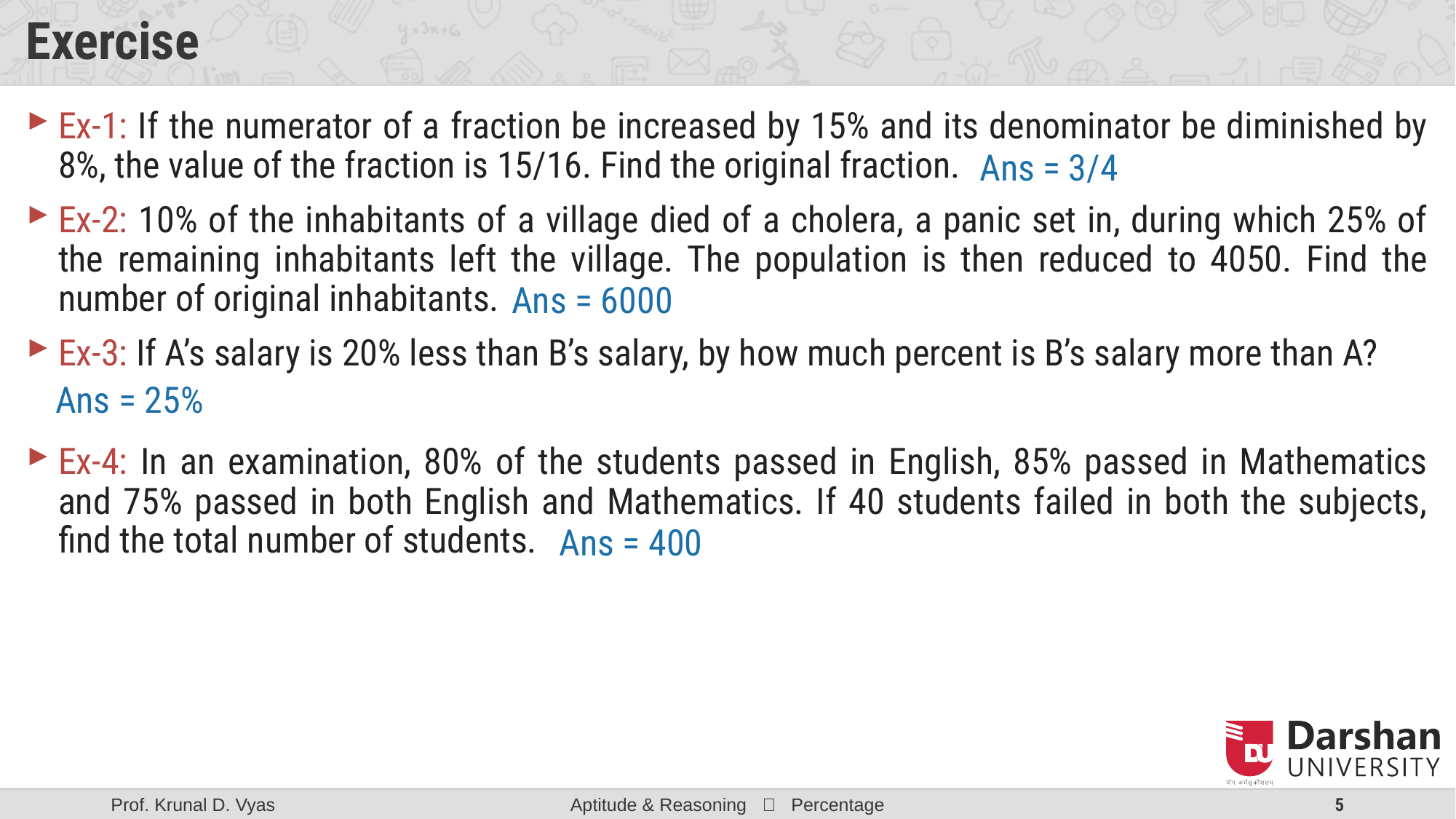

# Exercise
Ex-1: If the numerator of a fraction be increased by 15% and its denominator be diminished by 8%, the value of the fraction is 15/16. Find the original fraction.
Ex-2: 10% of the inhabitants of a village died of a cholera, a panic set in, during which 25% of the remaining inhabitants left the village. The population is then reduced to 4050. Find the number of original inhabitants.
Ex-3: If A’s salary is 20% less than B’s salary, by how much percent is B’s salary more than A?

Ex-4: In an examination, 80% of the students passed in English, 85% passed in Mathematics and 75% passed in both English and Mathematics. If 40 students failed in both the subjects, find the total number of students.
Ans = 3/4
Ans = 6000
Ans = 25%
Ans = 400